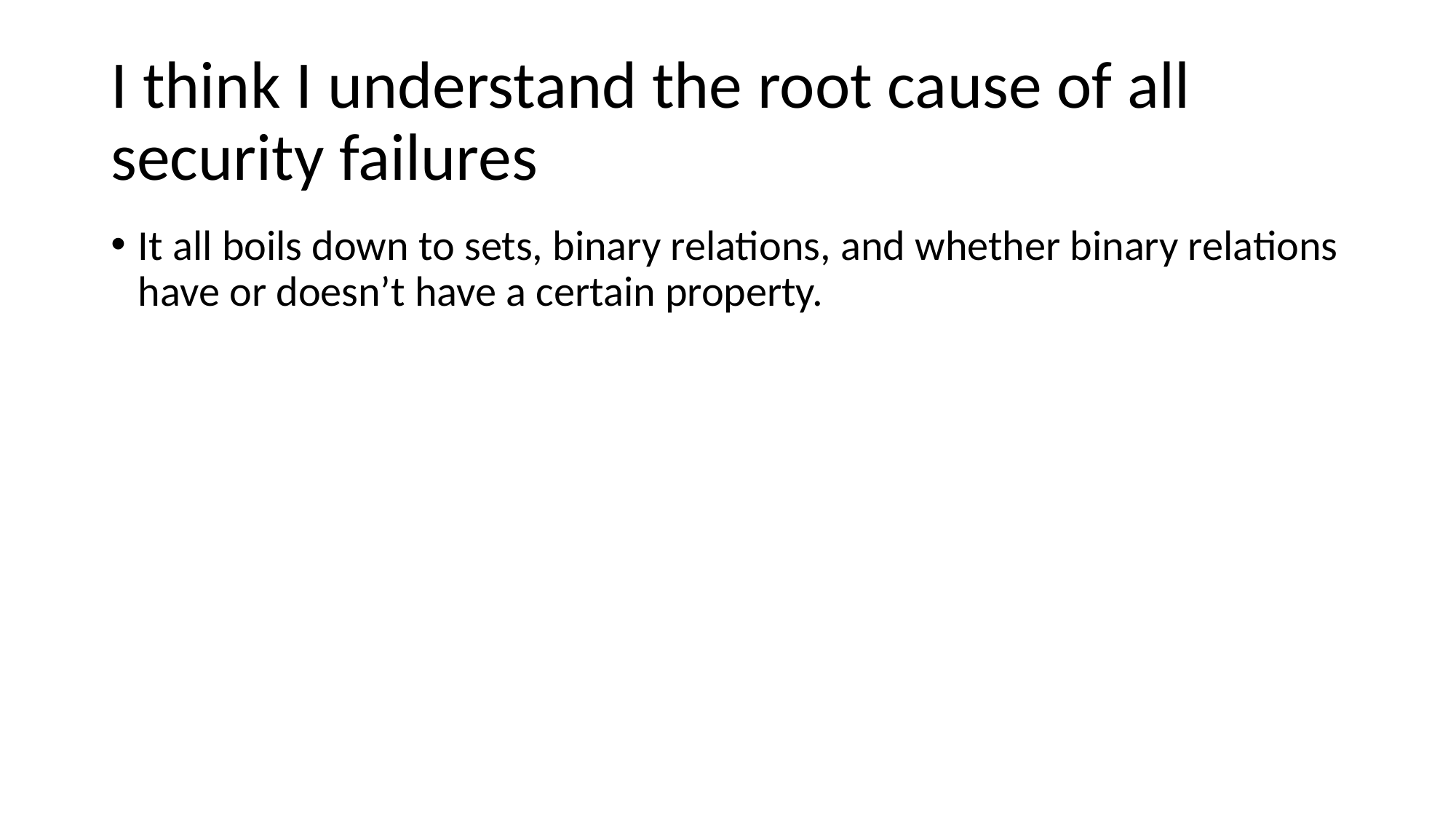

# I think I understand the root cause of all security failures
It all boils down to sets, binary relations, and whether binary relations have or doesn’t have a certain property.